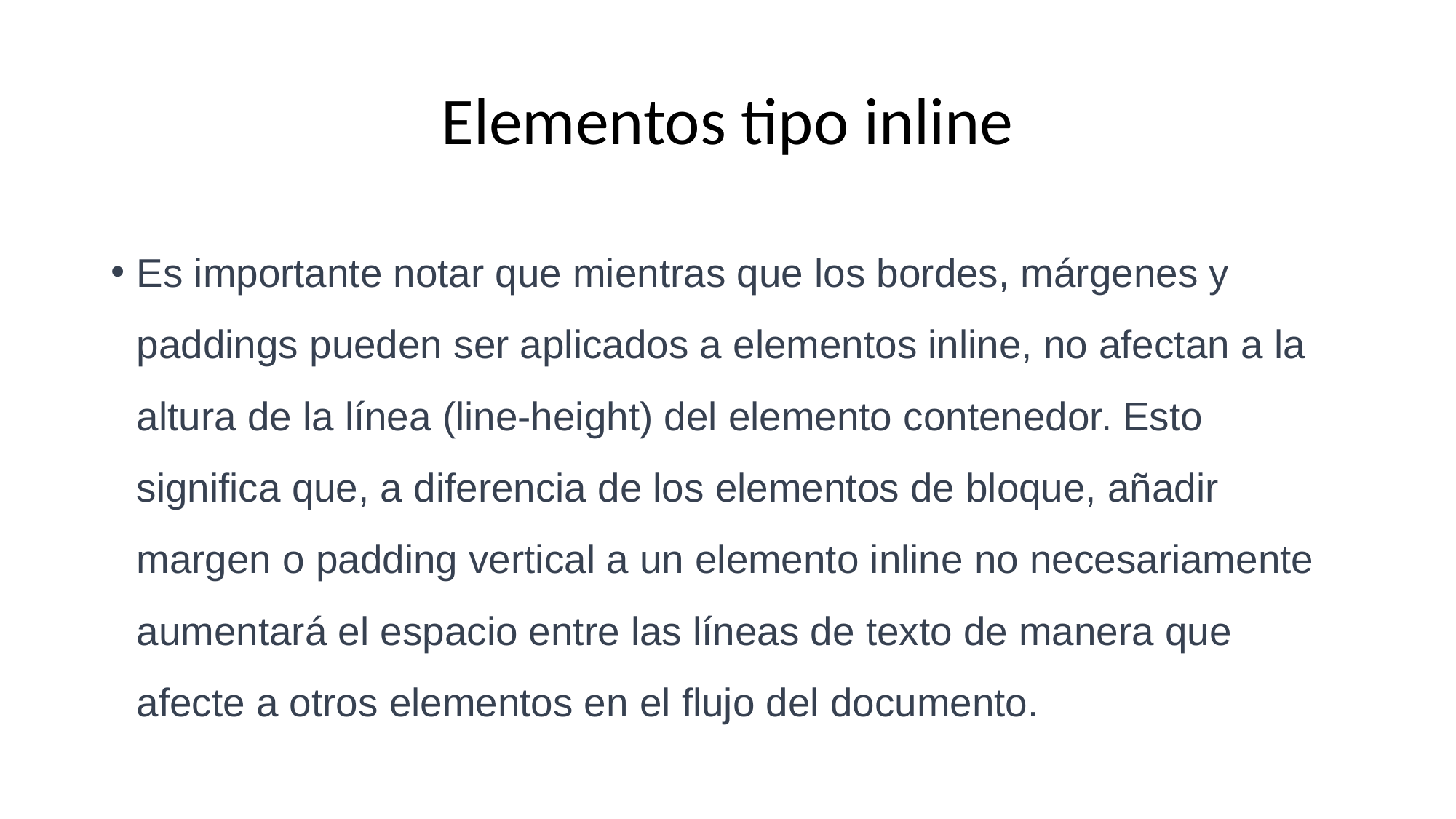

# Elementos tipo inline
Es importante notar que mientras que los bordes, márgenes y paddings pueden ser aplicados a elementos inline, no afectan a la altura de la línea (line-height) del elemento contenedor. Esto significa que, a diferencia de los elementos de bloque, añadir margen o padding vertical a un elemento inline no necesariamente aumentará el espacio entre las líneas de texto de manera que afecte a otros elementos en el flujo del documento.